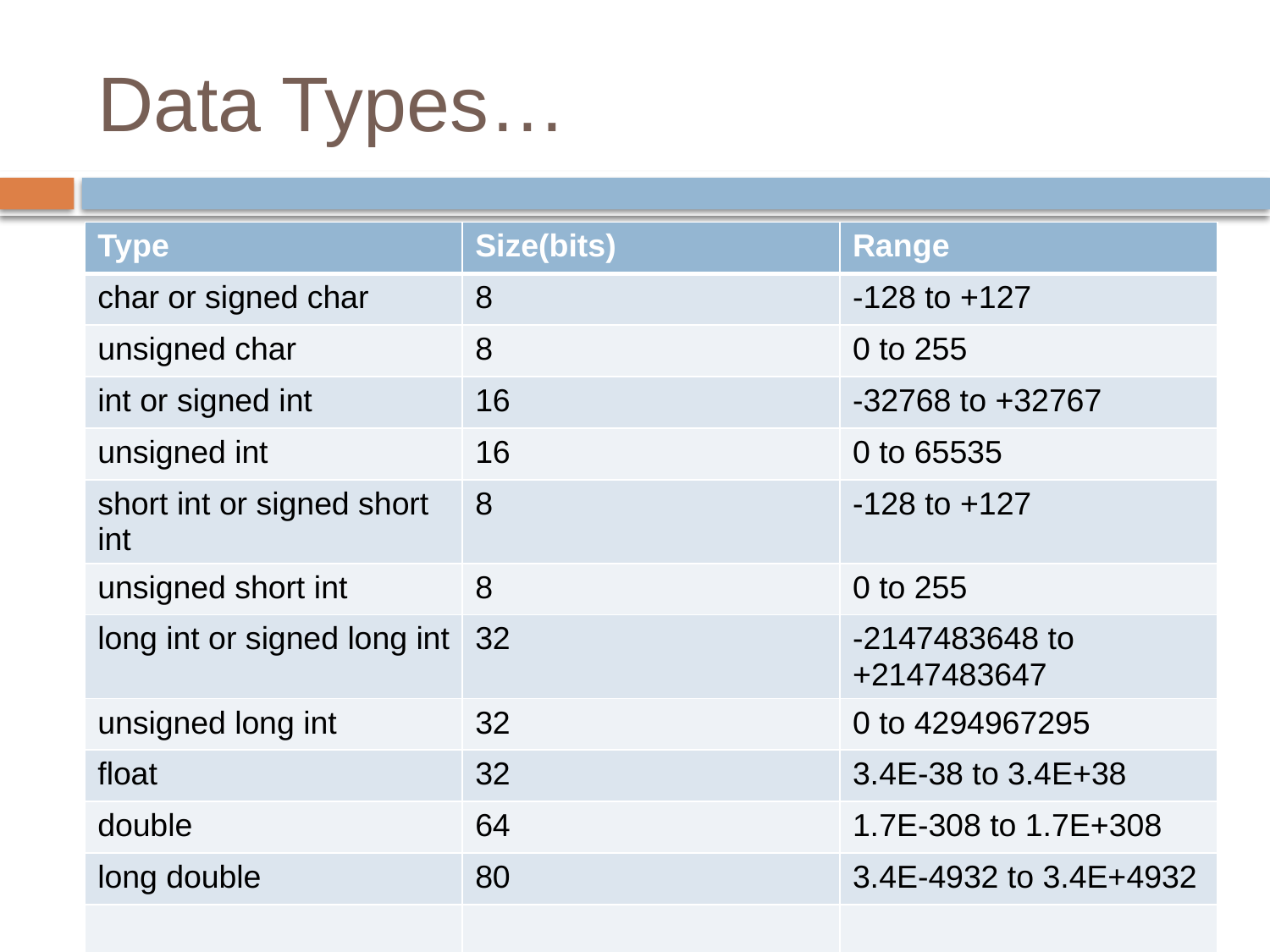

# Data Types…
| Type | Size(bits) | Range |
| --- | --- | --- |
| char or signed char | 8 | -128 to +127 |
| unsigned char | 8 | 0 to 255 |
| int or signed int | 16 | -32768 to +32767 |
| unsigned int | 16 | 0 to 65535 |
| short int or signed short int | 8 | -128 to +127 |
| unsigned short int | 8 | 0 to 255 |
| long int or signed long int | 32 | -2147483648 to +2147483647 |
| unsigned long int | 32 | 0 to 4294967295 |
| float | 32 | 3.4E-38 to 3.4E+38 |
| double | 64 | 1.7E-308 to 1.7E+308 |
| long double | 80 | 3.4E-4932 to 3.4E+4932 |
|  |  |  |